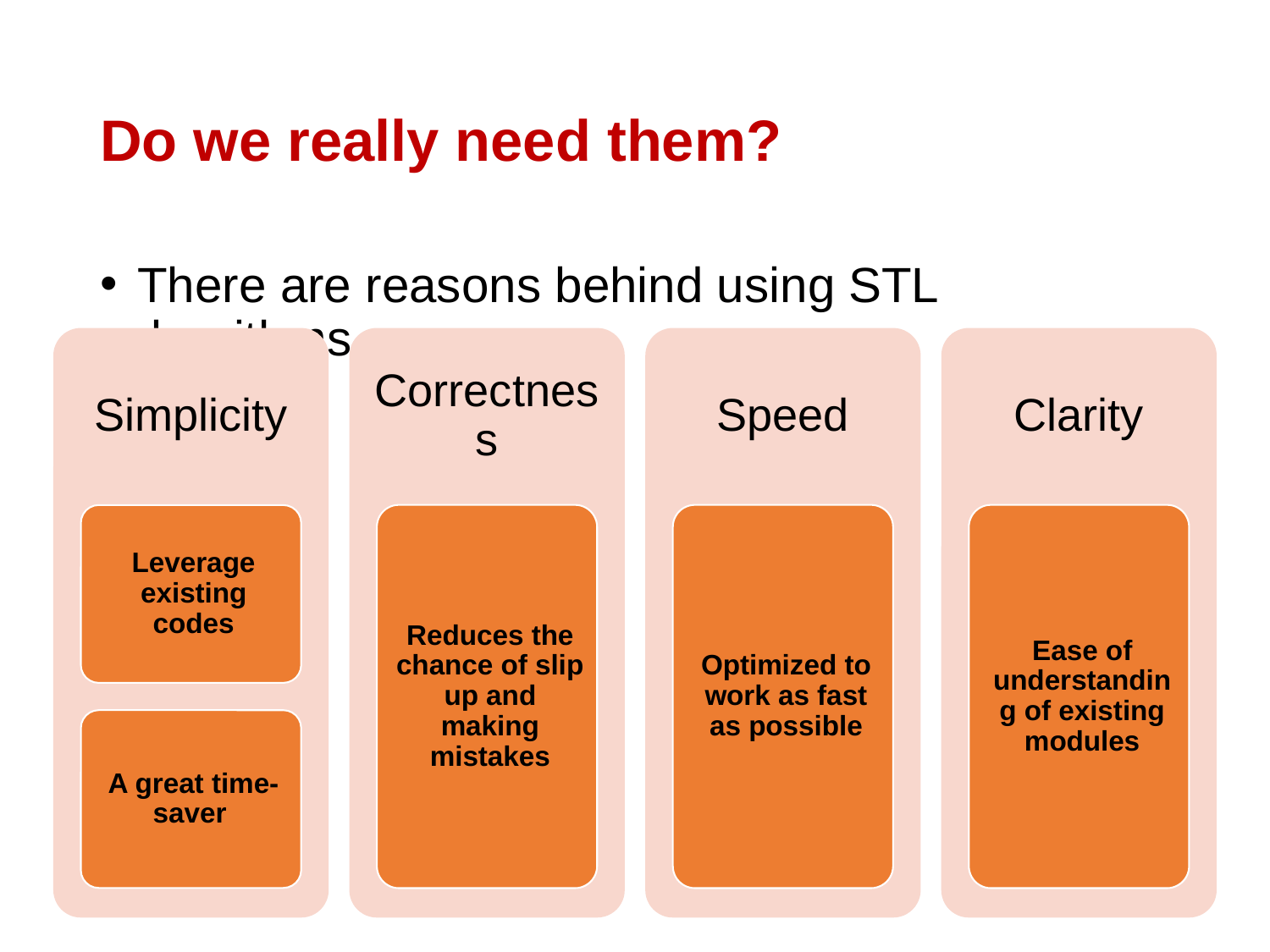

# Do we really need them?
 There are reasons behind using STL algorithms

Simplicity
Leverage existing codes
A great time-saver
Correctness
Reduces the chance of slip up and making mistakes
Speed
Optimized to work as fast as possible
Clarity
Ease of understanding of existing modules